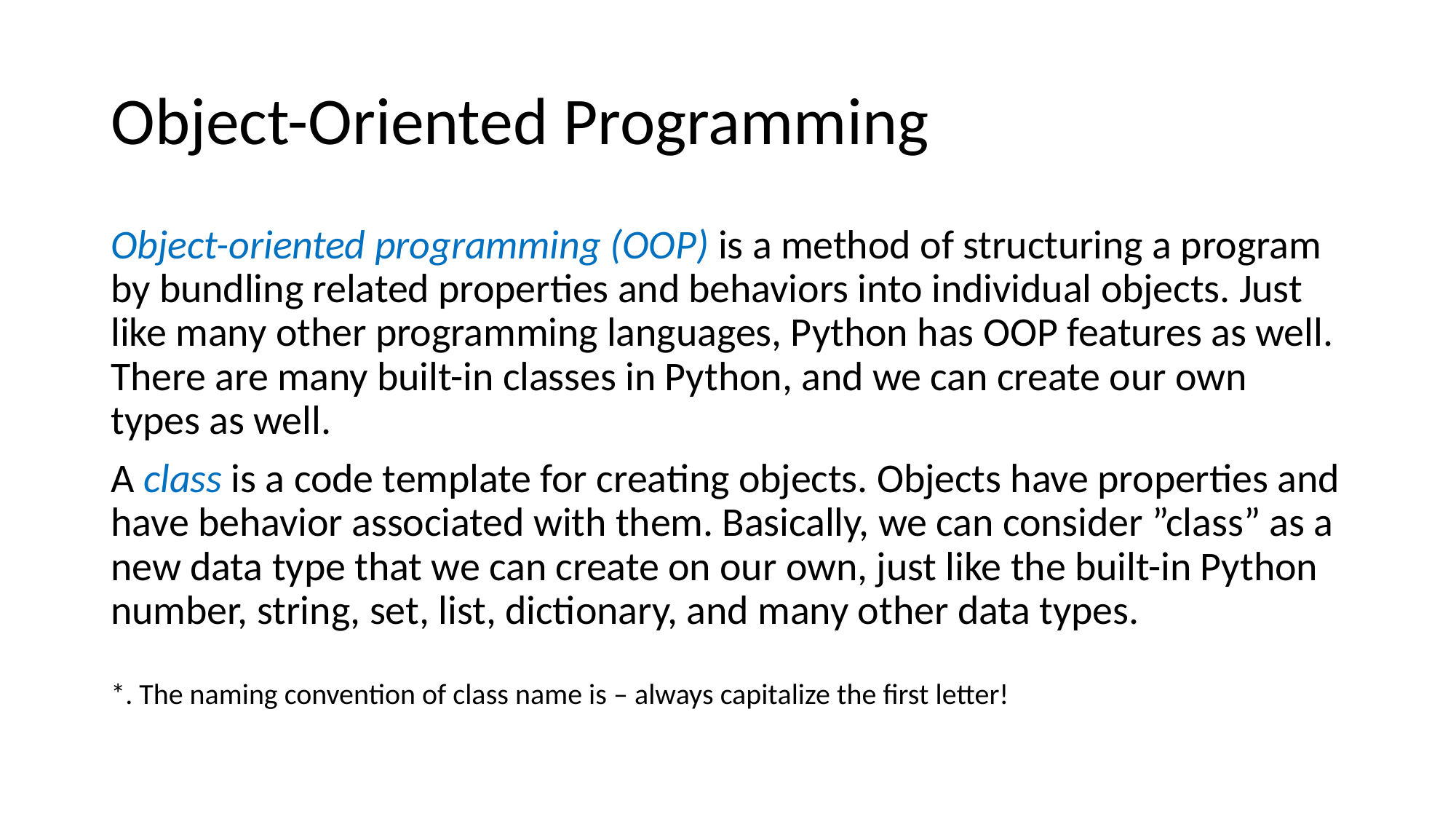

# Object-Oriented Programming
Object-oriented programming (OOP) is a method of structuring a program by bundling related properties and behaviors into individual objects. Just like many other programming languages, Python has OOP features as well. There are many built-in classes in Python, and we can create our own types as well.
A class is a code template for creating objects. Objects have properties and have behavior associated with them. Basically, we can consider ”class” as a new data type that we can create on our own, just like the built-in Python number, string, set, list, dictionary, and many other data types.
*. The naming convention of class name is – always capitalize the first letter!